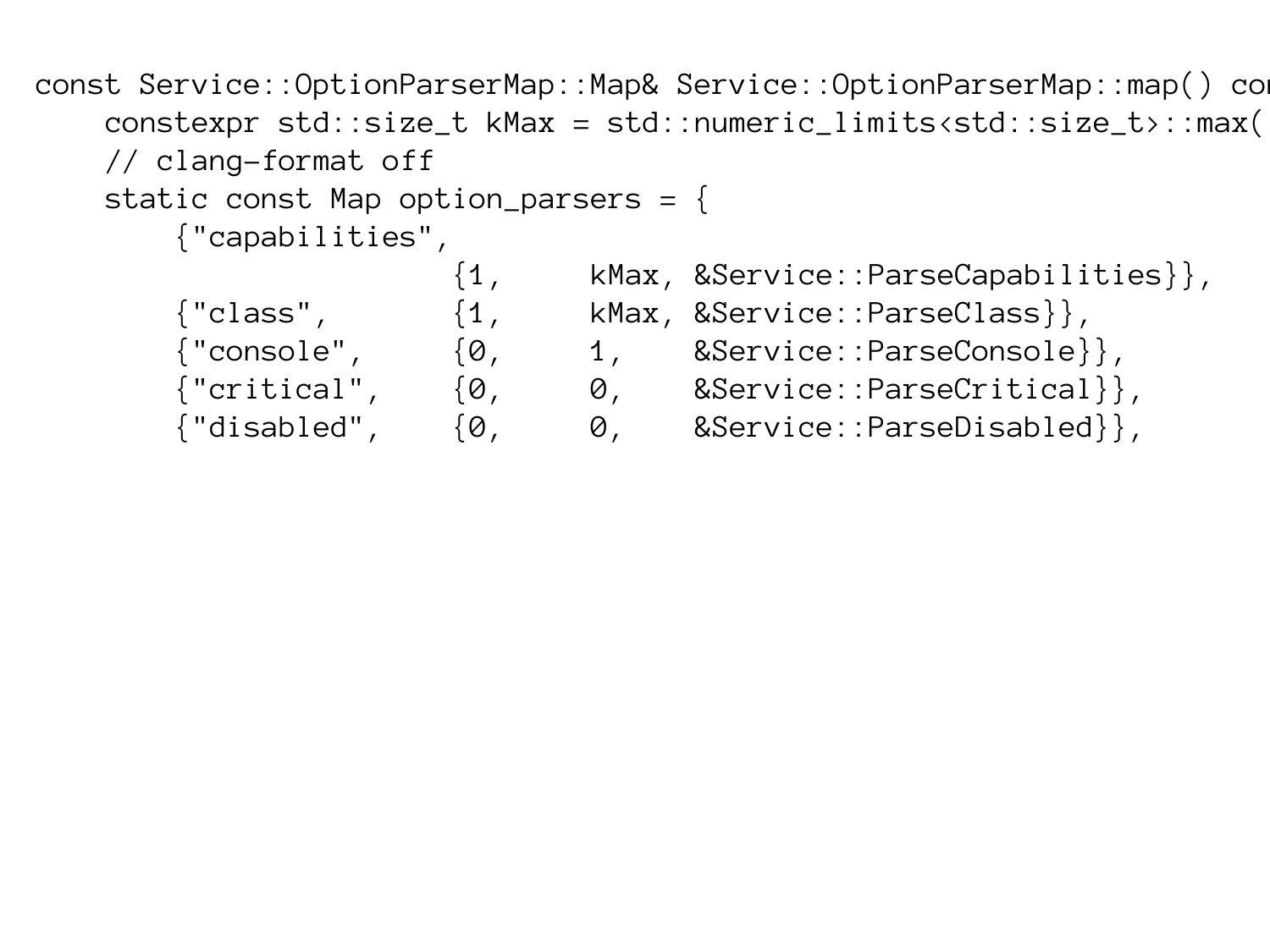

const Service::OptionParserMap::Map& Service::OptionParserMap::map() const {
    constexpr std::size_t kMax = std::numeric_limits<std::size_t>::max();
    // clang-format off
    static const Map option_parsers = {
        {"capabilities",
                        {1,     kMax, &Service::ParseCapabilities}},
        {"class",       {1,     kMax, &Service::ParseClass}},
        {"console",     {0,     1,    &Service::ParseConsole}},
        {"critical",    {0,     0,    &Service::ParseCritical}},
        {"disabled",    {0,     0,    &Service::ParseDisabled}},